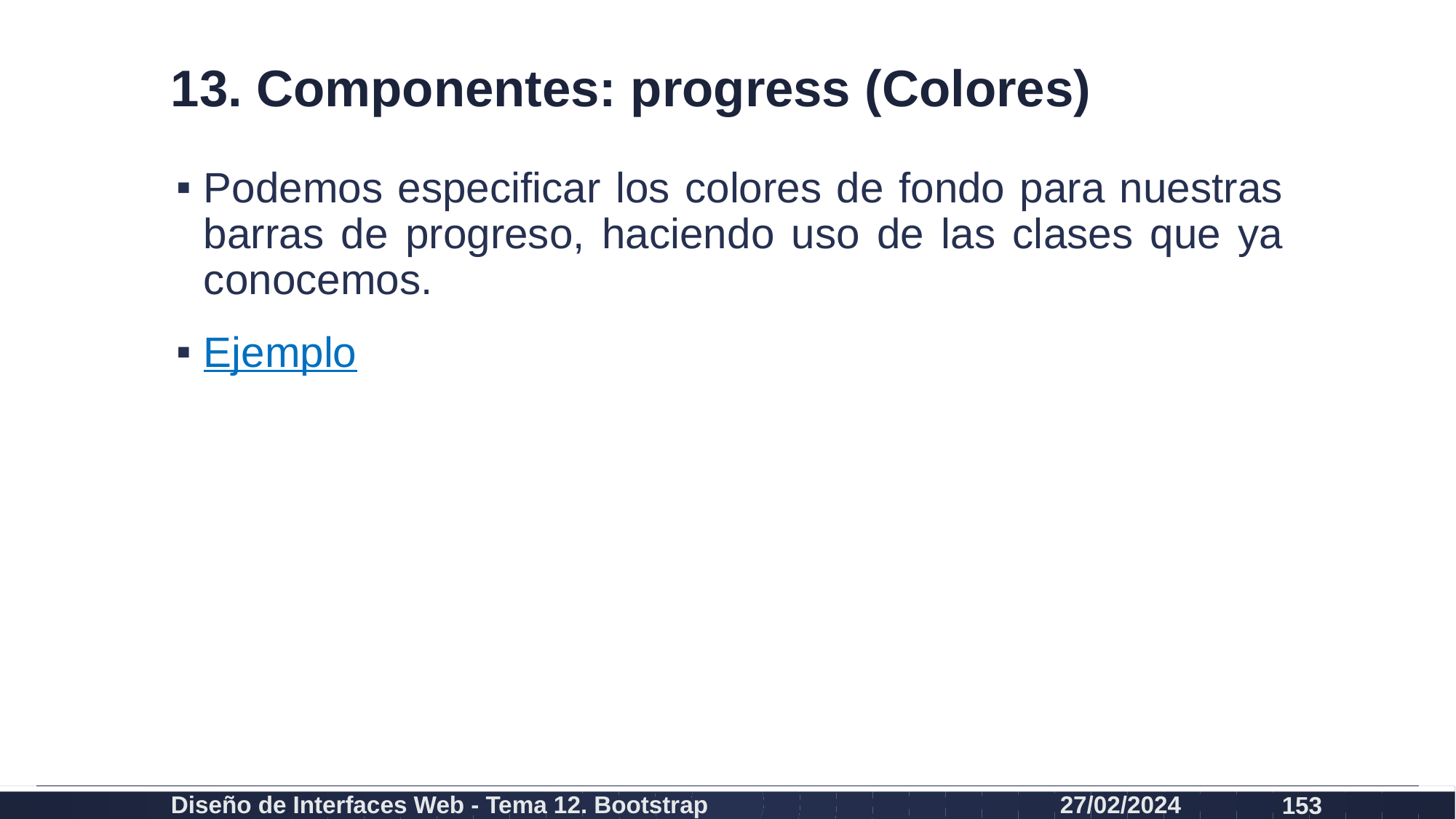

# 13. Componentes: progress (Colores)
Podemos especificar los colores de fondo para nuestras barras de progreso, haciendo uso de las clases que ya conocemos.
Ejemplo
Diseño de Interfaces Web - Tema 12. Bootstrap
27/02/2024
153